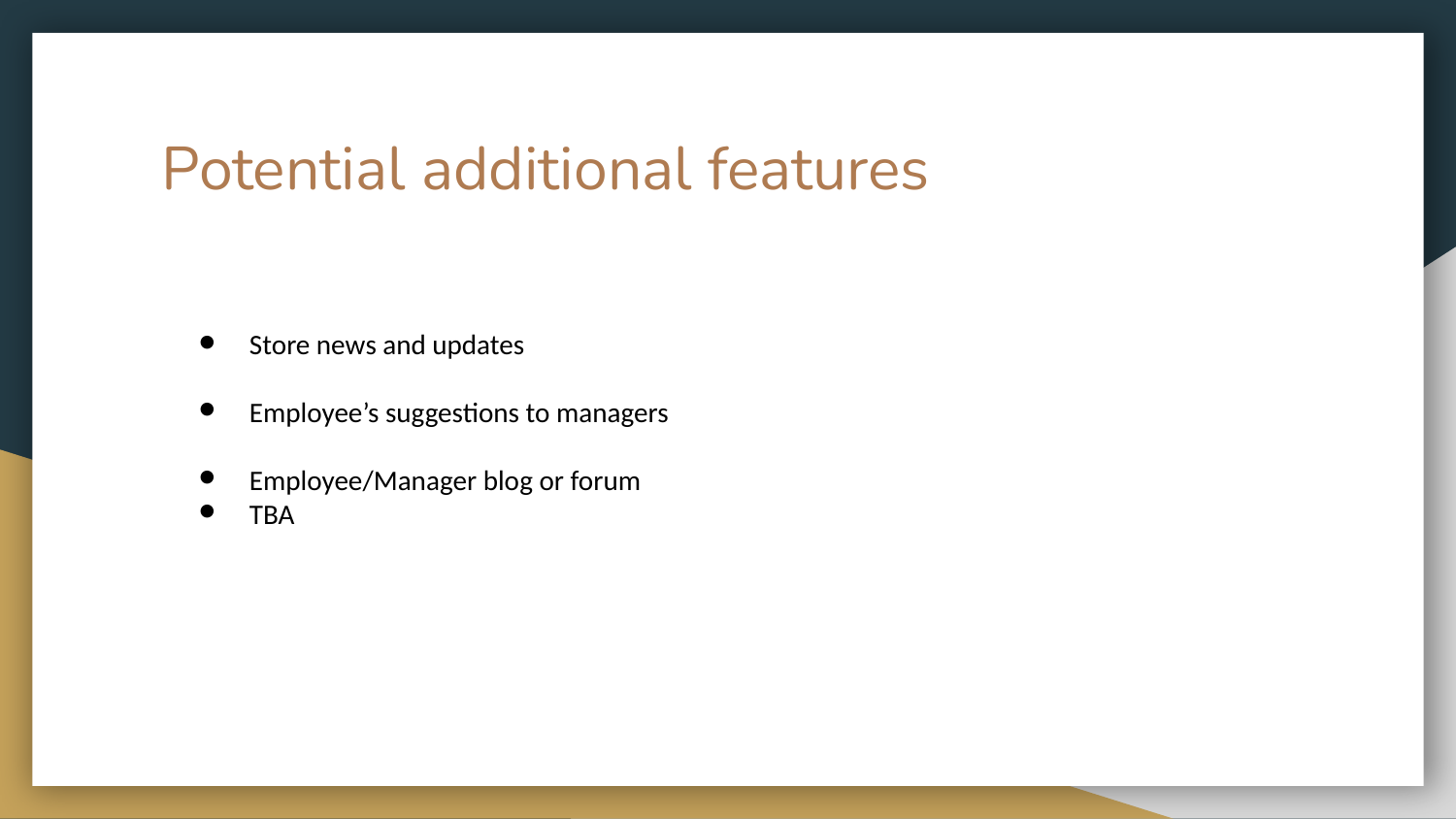

# Potential additional features
Store news and updates
Employee’s suggestions to managers
Employee/Manager blog or forum
TBA